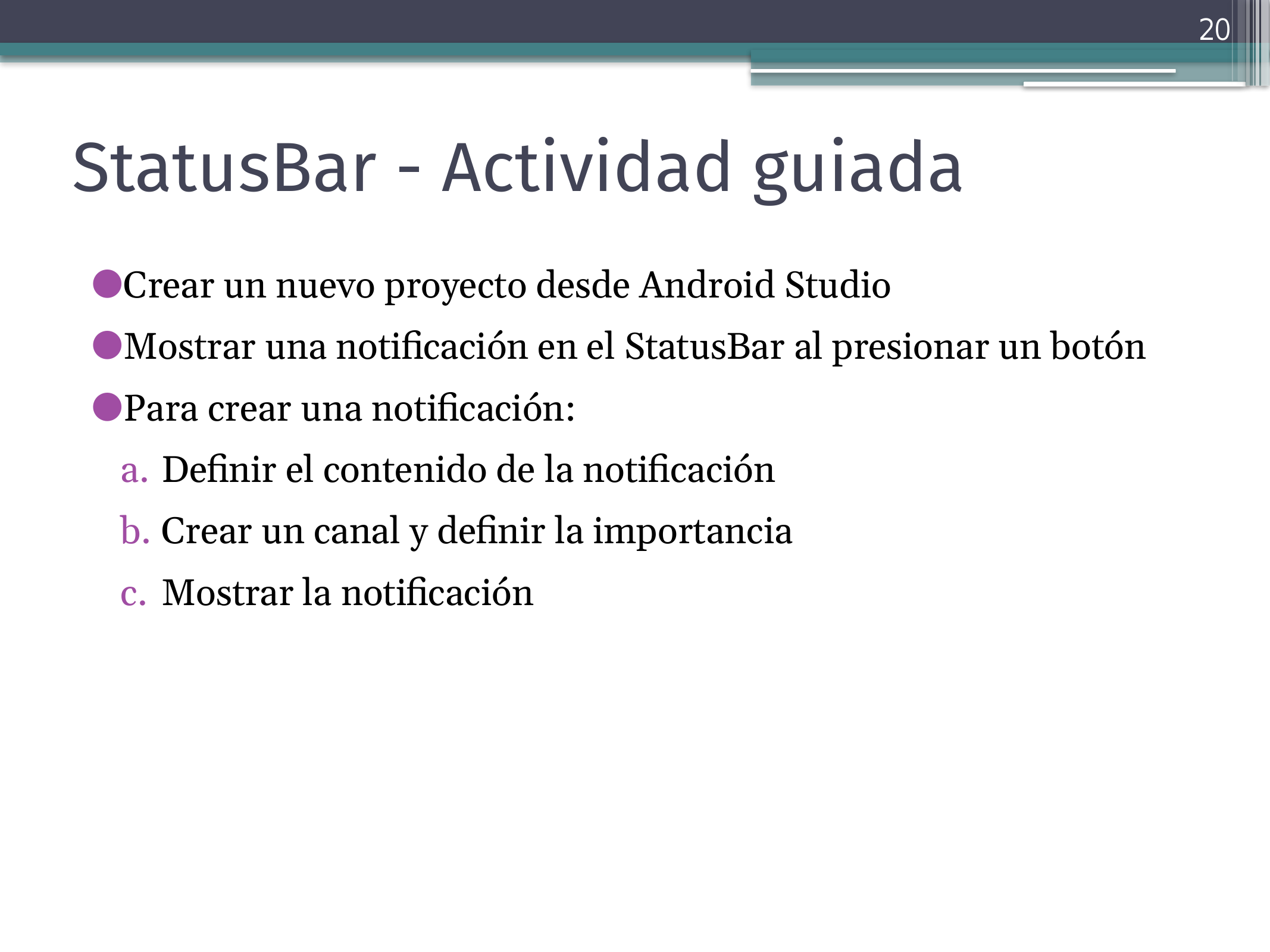

20
StatusBar - Actividad guiada
Crear un nuevo proyecto desde Android Studio
Mostrar una notificación en el StatusBar al presionar un botón
Para crear una notificación:
Definir el contenido de la notificación
Crear un canal y definir la importancia
Mostrar la notificación